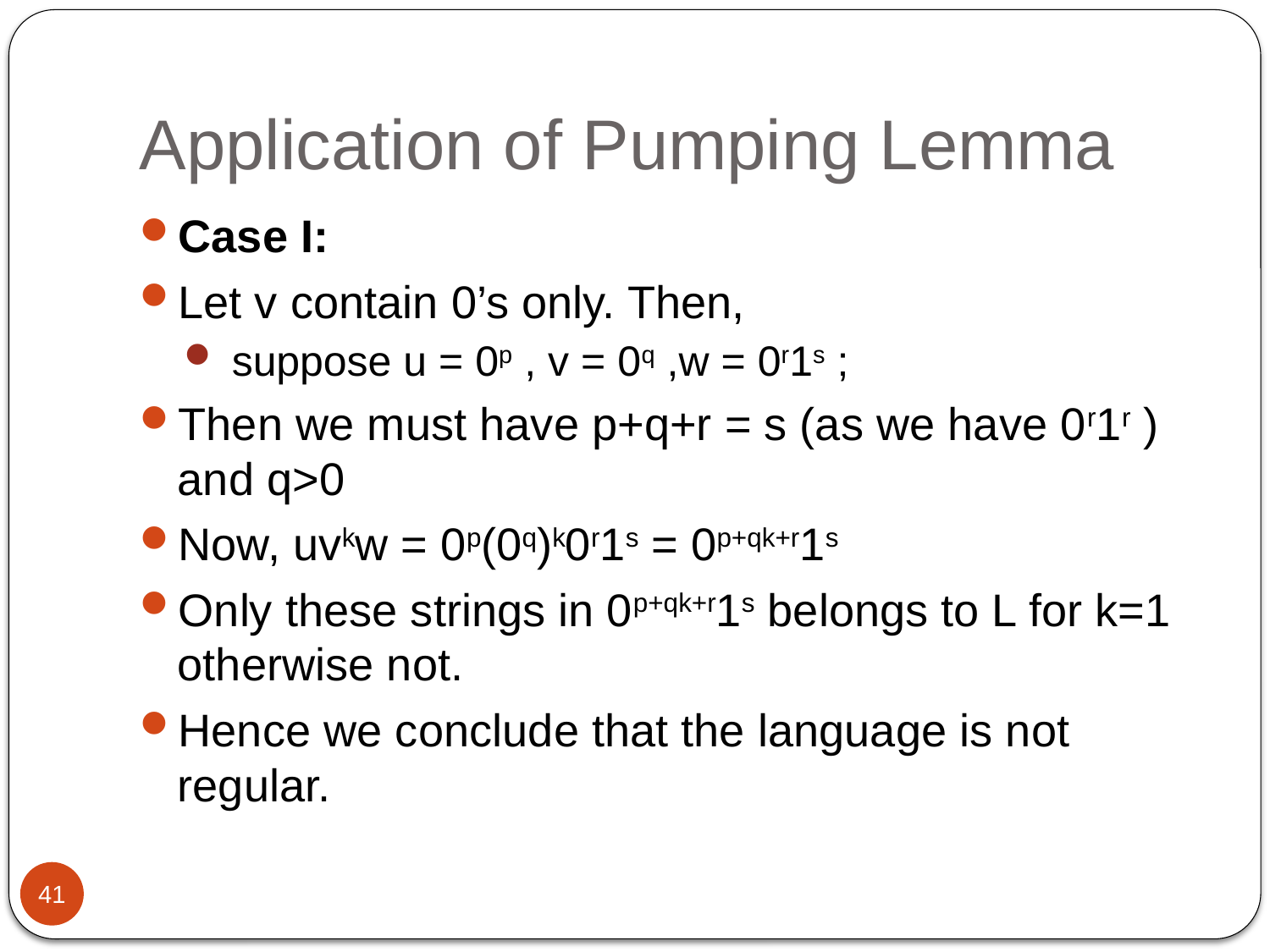

# Application of Pumping Lemma
Case I:
Let v contain 0’s only. Then,
 suppose u = 0p , v = 0q ,w = 0r1s ;
Then we must have p+q+r = s (as we have 0r1r ) and q>0
Now, uvkw = 0p(0q)k0r1s = 0p+qk+r1s
Only these strings in 0p+qk+r1s belongs to L for k=1 otherwise not.
Hence we conclude that the language is not regular.

41